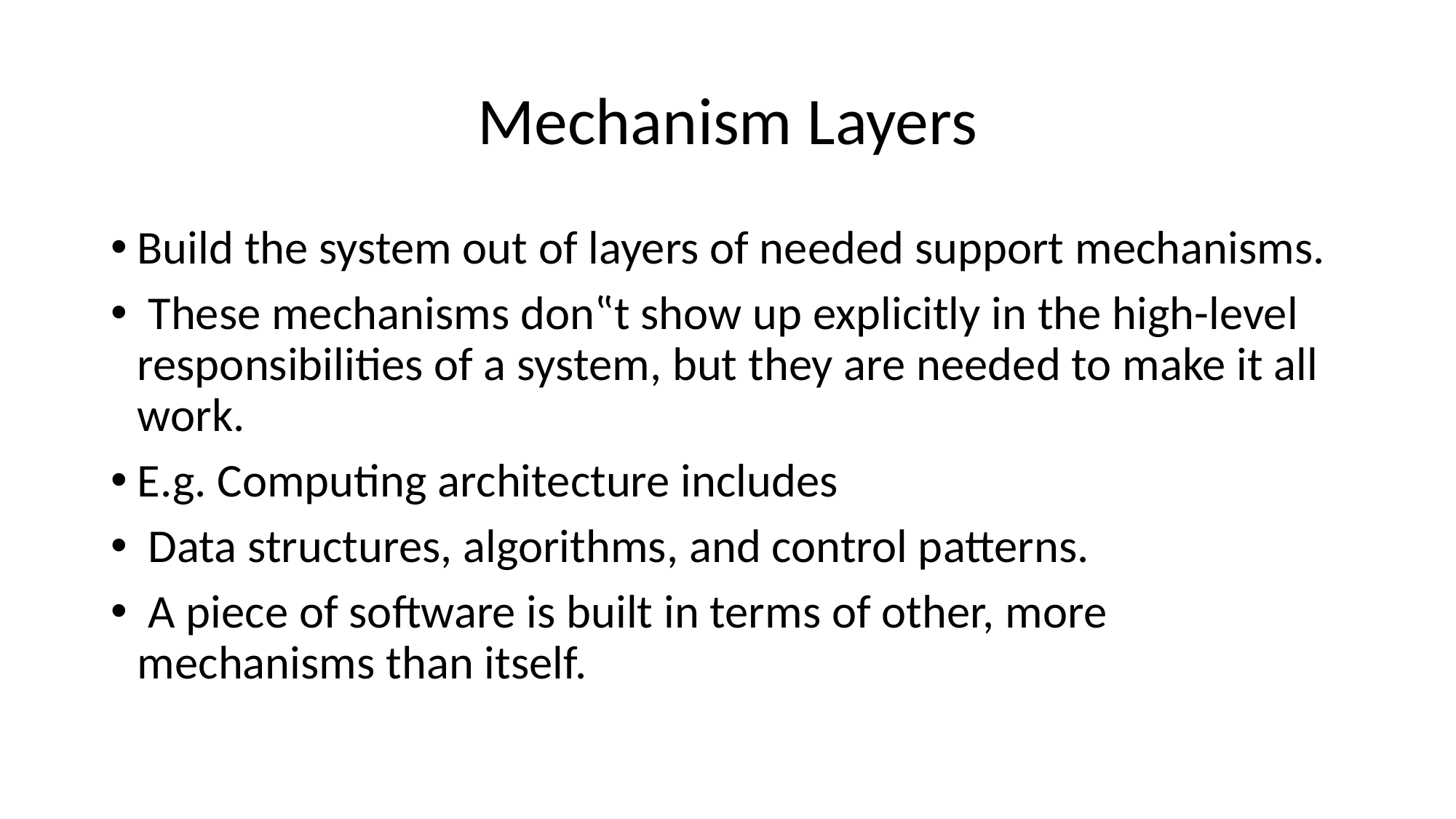

# Mechanism Layers
Build the system out of layers of needed support mechanisms.
 These mechanisms don‟t show up explicitly in the high-level responsibilities of a system, but they are needed to make it all work.
E.g. Computing architecture includes
 Data structures, algorithms, and control patterns.
 A piece of software is built in terms of other, more mechanisms than itself.